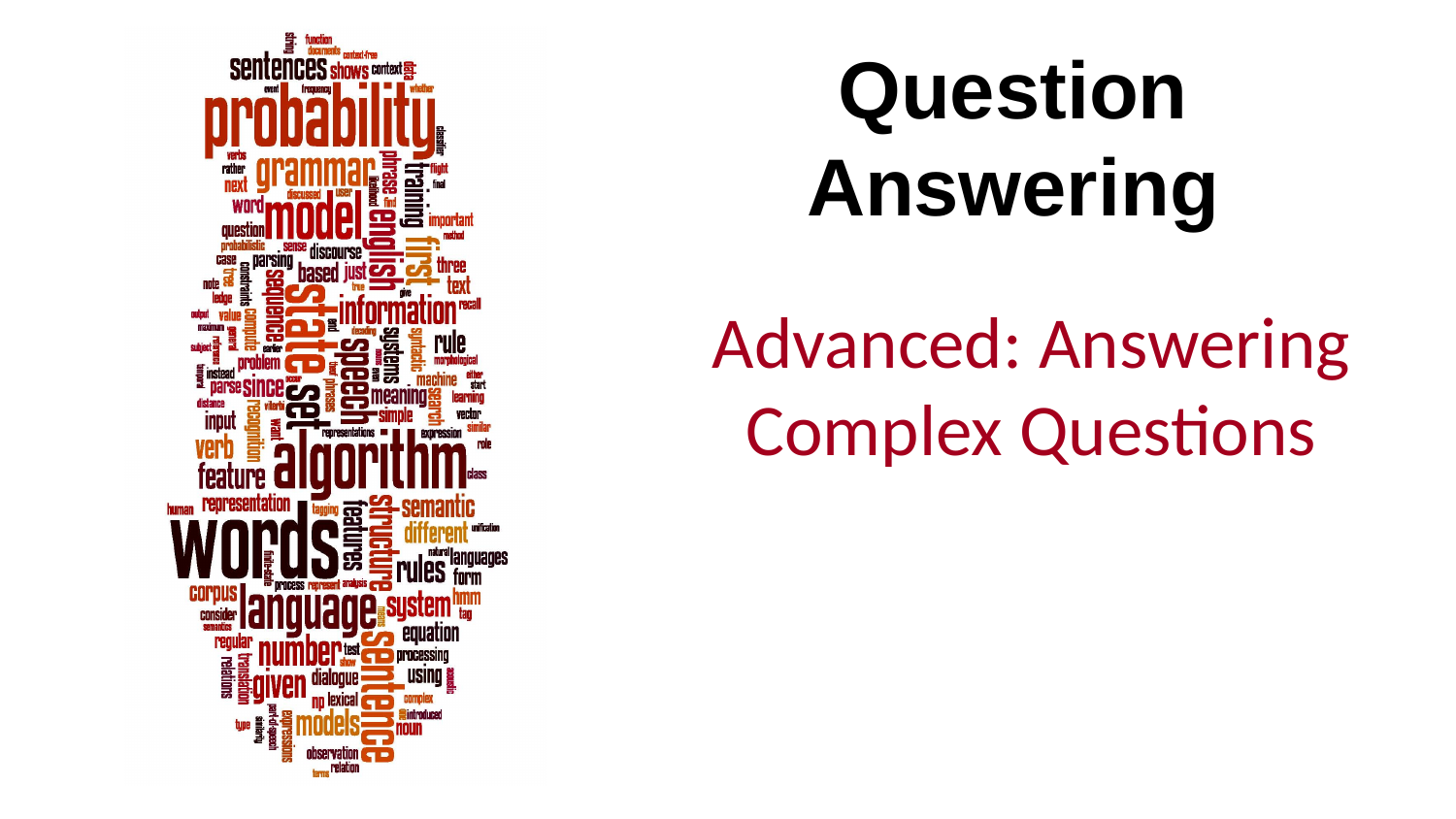

# Question Answering
Advanced: Answering Complex Questions